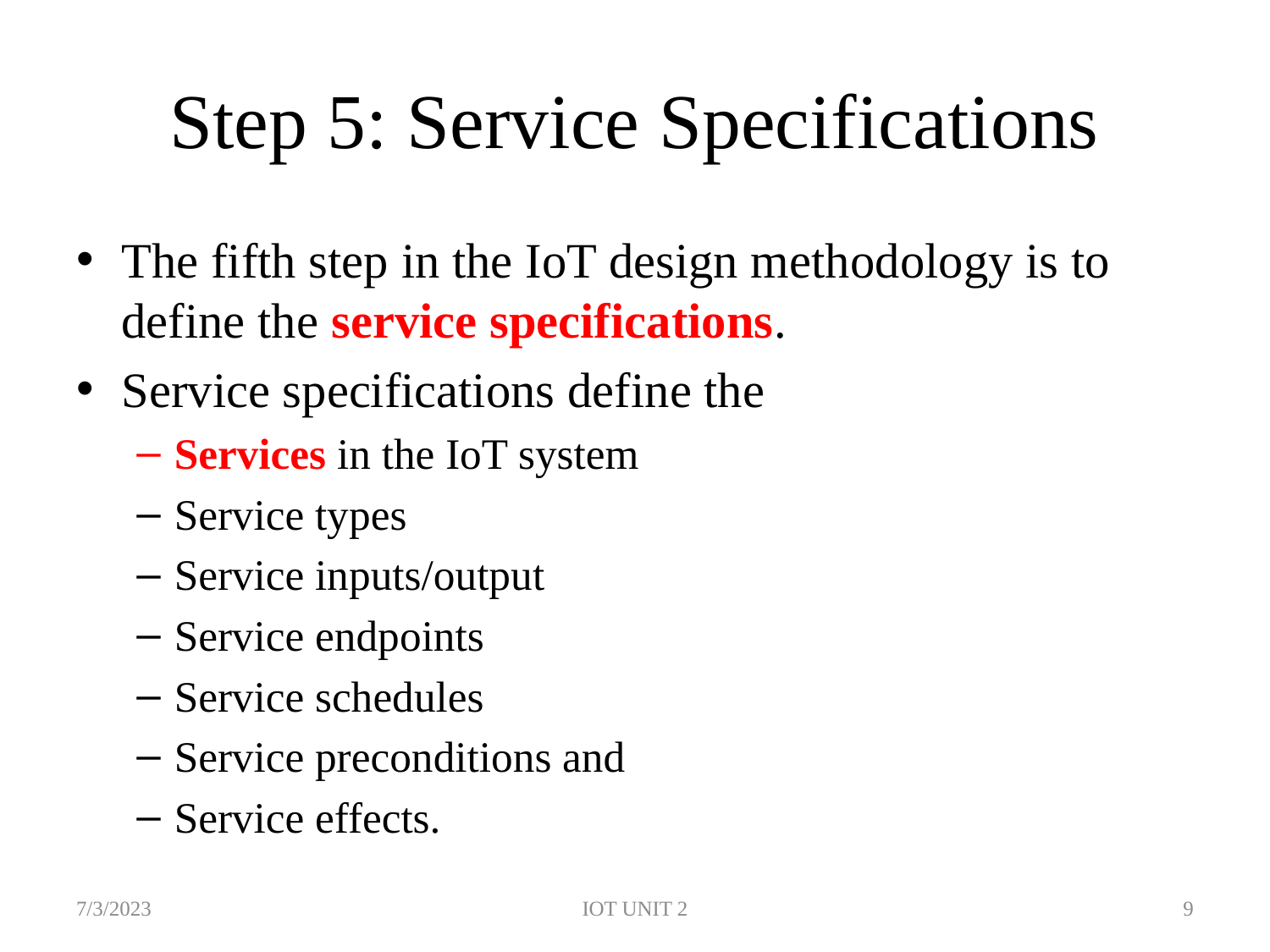

# Step 5: Service Specifications
The fifth step in the IoT design methodology is to define the service specifications.
Service specifications define the
Services in the IoT system
Service types
Service inputs/output
Service endpoints
Service schedules
Service preconditions and
Service effects.
7/3/2023
IOT UNIT 2
9